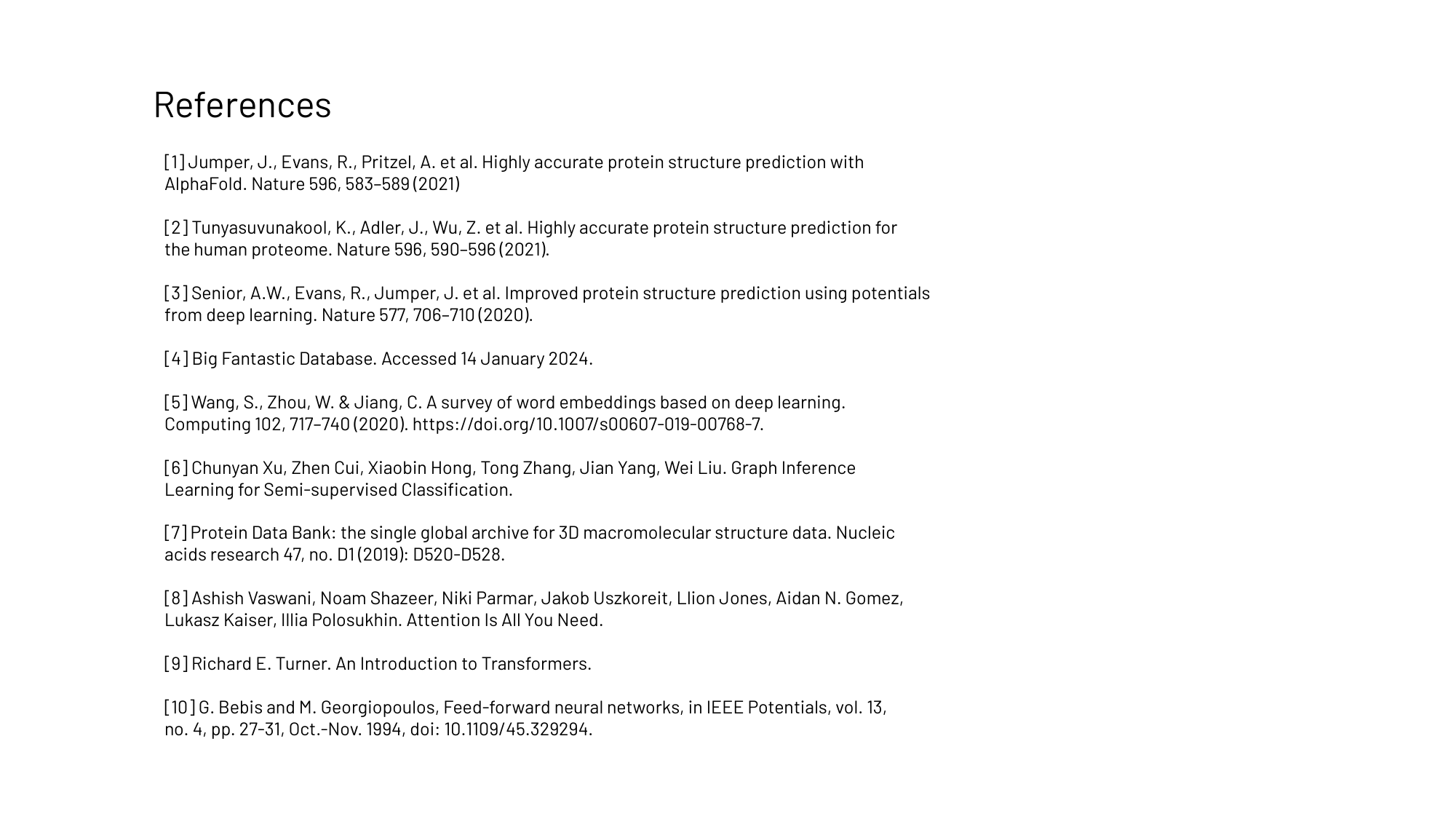

References
[1] Jumper, J., Evans, R., Pritzel, A. et al. Highly accurate protein structure prediction with
AlphaFold. Nature 596, 583–589 (2021)

[2] Tunyasuvunakool, K., Adler, J., Wu, Z. et al. Highly accurate protein structure prediction for
the human proteome. Nature 596, 590–596 (2021).

[3] Senior, A.W., Evans, R., Jumper, J. et al. Improved protein structure prediction using potentials
from deep learning. Nature 577, 706–710 (2020).

[4] Big Fantastic Database. Accessed 14 January 2024.

[5] Wang, S., Zhou, W. & Jiang, C. A survey of word embeddings based on deep learning.
Computing 102, 717–740 (2020). https://doi.org/10.1007/s00607-019-00768-7.

[6] Chunyan Xu, Zhen Cui, Xiaobin Hong, Tong Zhang, Jian Yang, Wei Liu. Graph Inference
Learning for Semi-supervised Classification.

[7] Protein Data Bank: the single global archive for 3D macromolecular structure data. Nucleic
acids research 47, no. D1 (2019): D520-D528.

[8] Ashish Vaswani, Noam Shazeer, Niki Parmar, Jakob Uszkoreit, Llion Jones, Aidan N. Gomez,
Lukasz Kaiser, Illia Polosukhin. Attention Is All You Need.

[9] Richard E. Turner. An Introduction to Transformers.

[10] G. Bebis and M. Georgiopoulos, Feed-forward neural networks, in IEEE Potentials, vol. 13,
no. 4, pp. 27-31, Oct.-Nov. 1994, doi: 10.1109/45.329294.